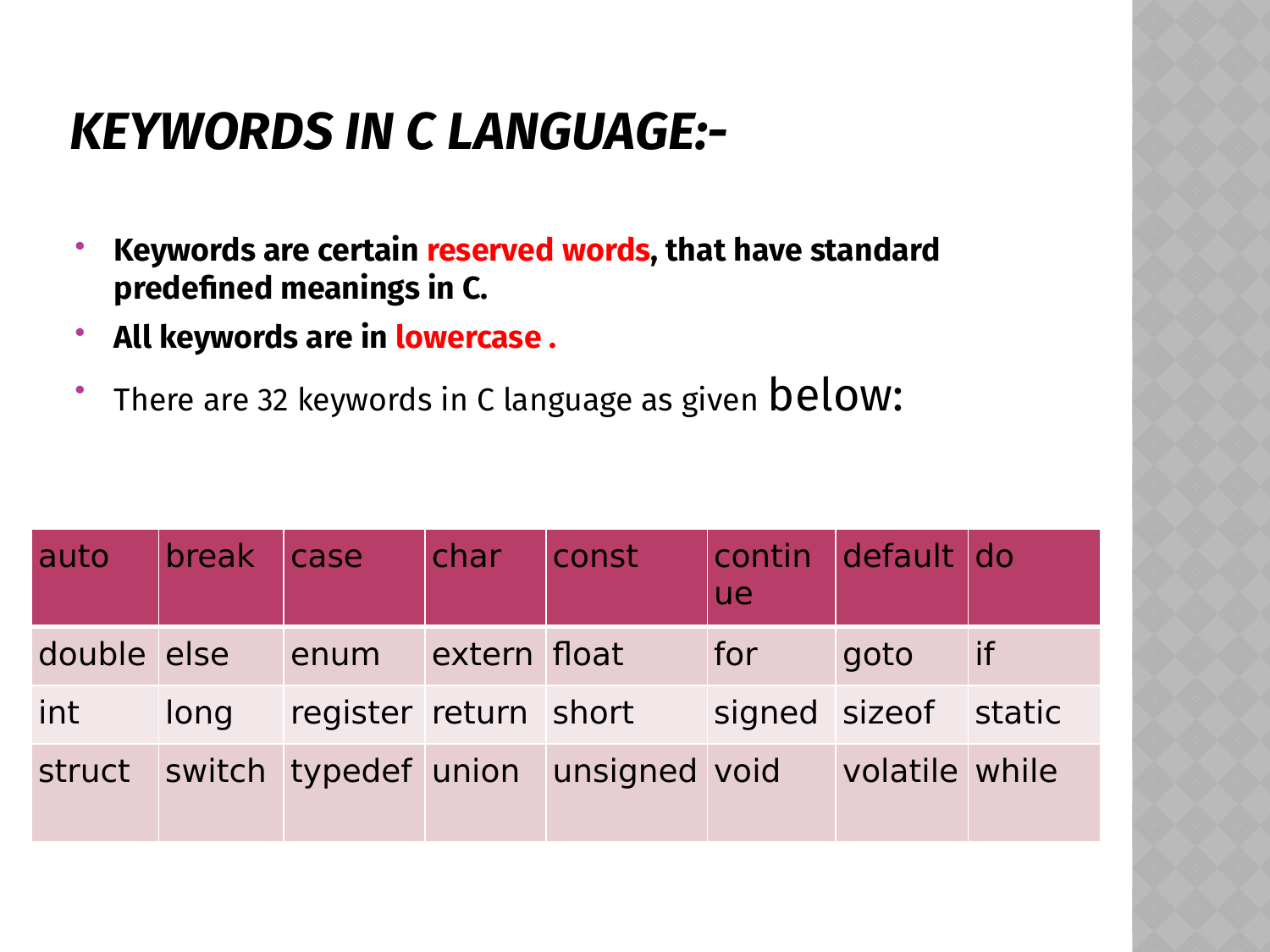

# Keywords in C Language:-
Keywords are certain reserved words, that have standard predefined meanings in C.
All keywords are in lowercase .
There are 32 keywords in C language as given below:

| auto | break | case | char | const | continue | default | do |
| --- | --- | --- | --- | --- | --- | --- | --- |
| double | else | enum | extern | float | for | goto | if |
| int | long | register | return | short | signed | sizeof | static |
| struct | switch | typedef | union | unsigned | void | volatile | while |